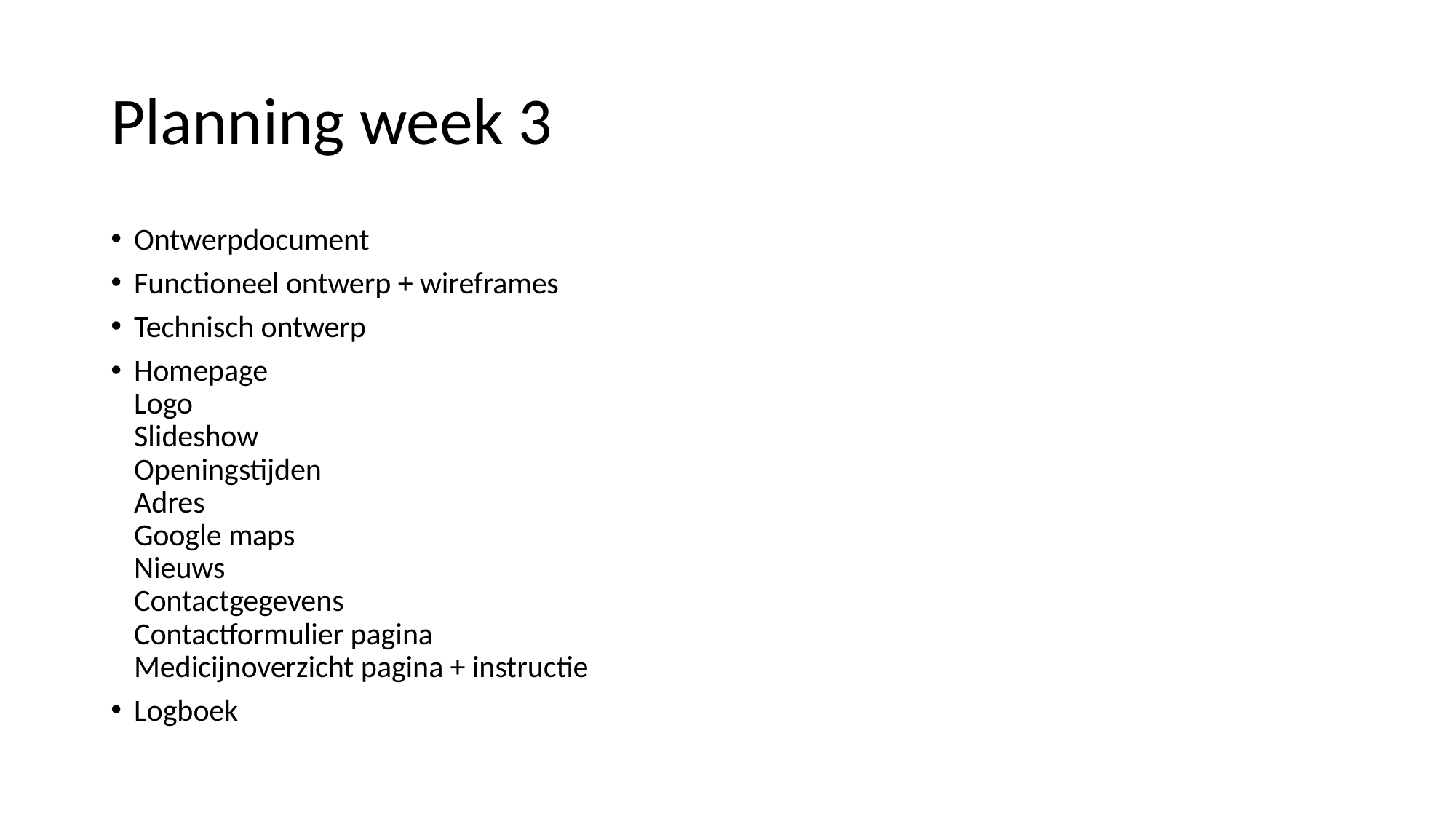

# Planning week 3
Ontwerpdocument
Functioneel ontwerp + wireframes
Technisch ontwerp
Homepage
Logo
Slideshow
Openingstijden
Adres
Google maps
Nieuws
Contactgegevens
Contactformulier pagina
Medicijnoverzicht pagina + instructie
Logboek